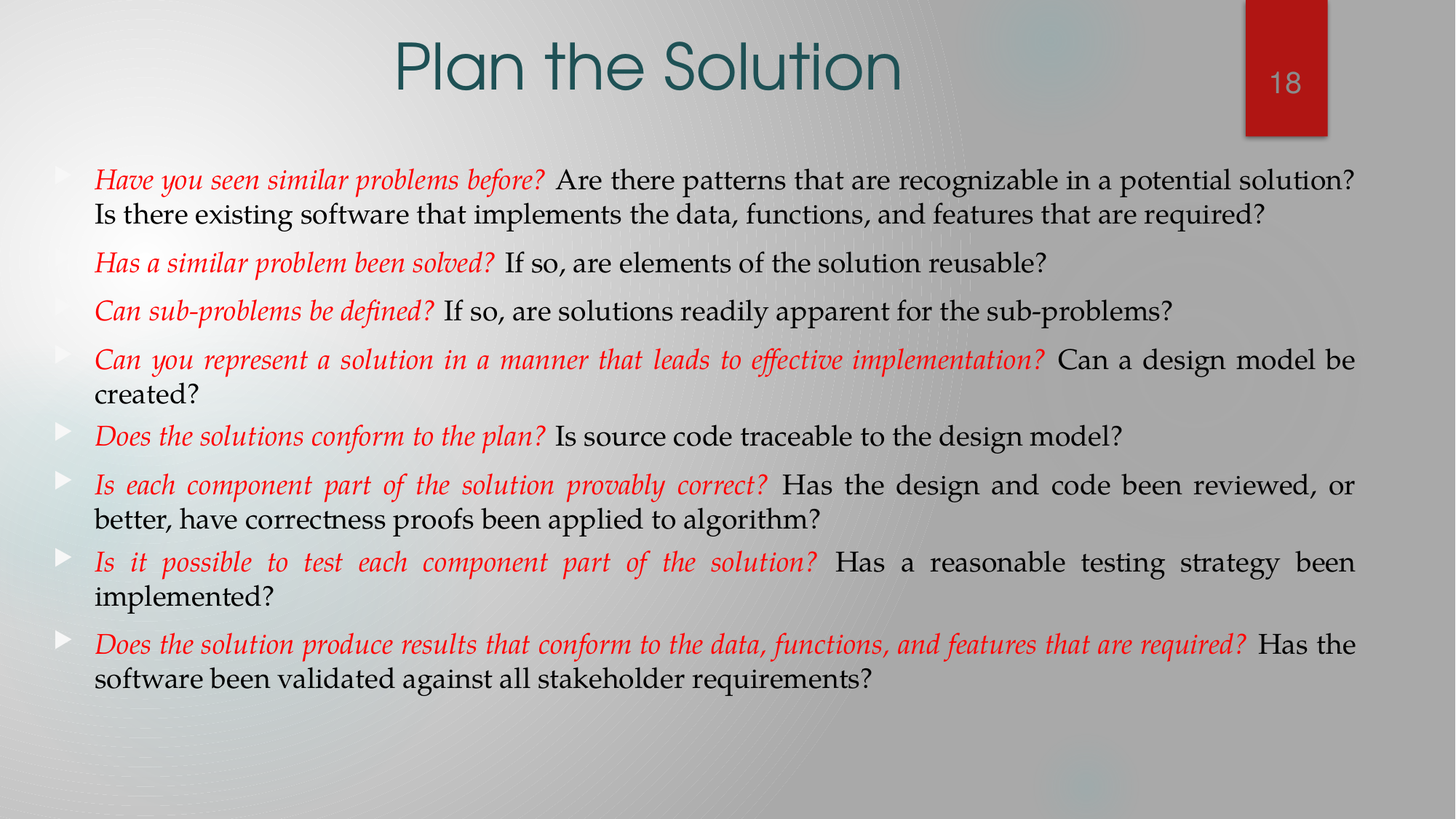

# Plan the Solution
18
Have you seen similar problems before? Are there patterns that are recognizable in a potential solution? Is there existing software that implements the data, functions, and features that are required?
Has a similar problem been solved? If so, are elements of the solution reusable?
Can sub-problems be defined? If so, are solutions readily apparent for the sub-problems?
Can you represent a solution in a manner that leads to effective implementation? Can a design model be created?
Does the solutions conform to the plan? Is source code traceable to the design model?
Is each component part of the solution provably correct? Has the design and code been reviewed, or better, have correctness proofs been applied to algorithm?
Is it possible to test each component part of the solution? Has a reasonable testing strategy been implemented?
Does the solution produce results that conform to the data, functions, and features that are required? Has the software been validated against all stakeholder requirements?